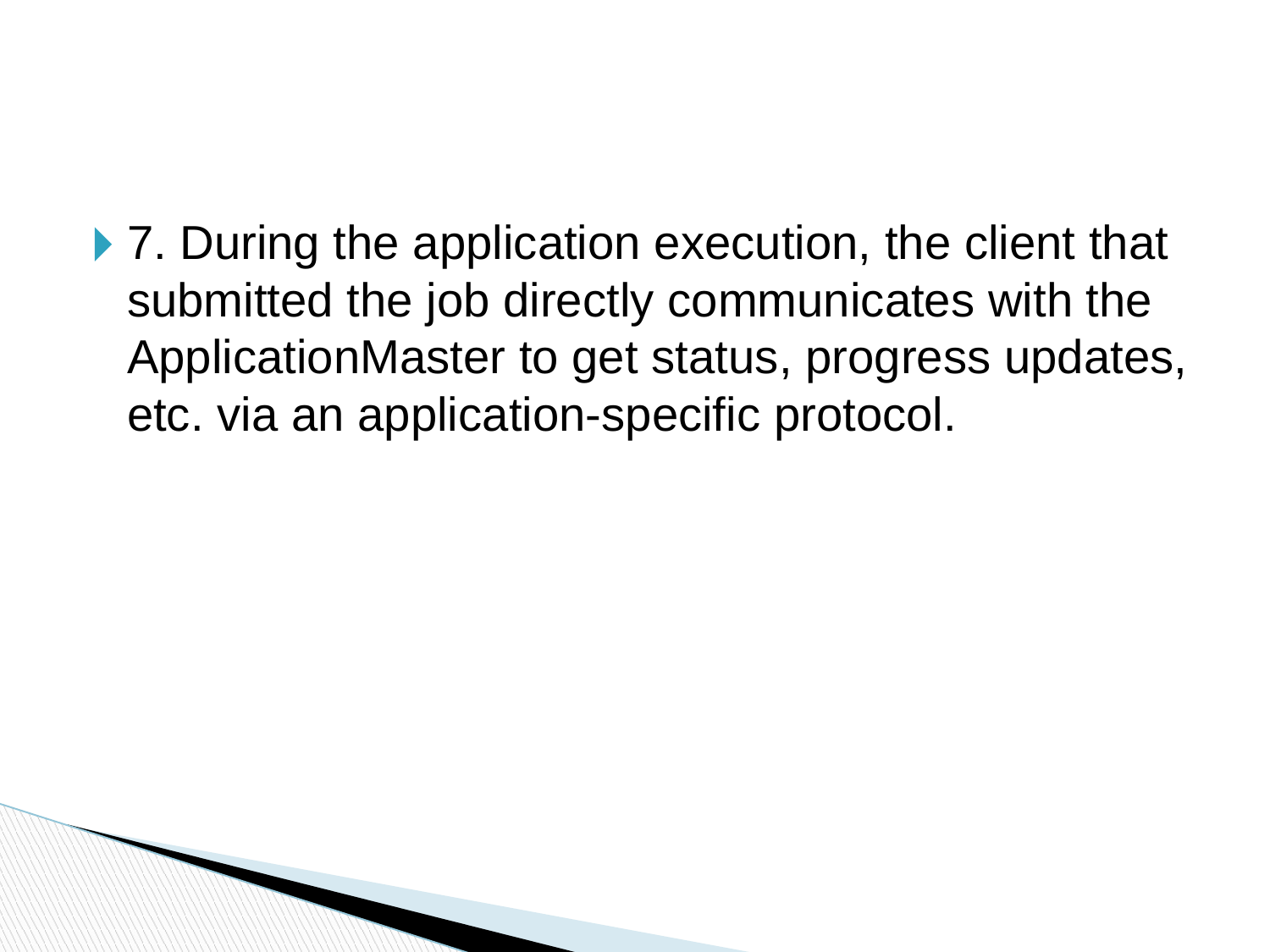

#
7. During the application execution, the client that submitted the job directly communicates with the  ApplicationMaster to get status, progress updates, etc. via an application-specific protocol.